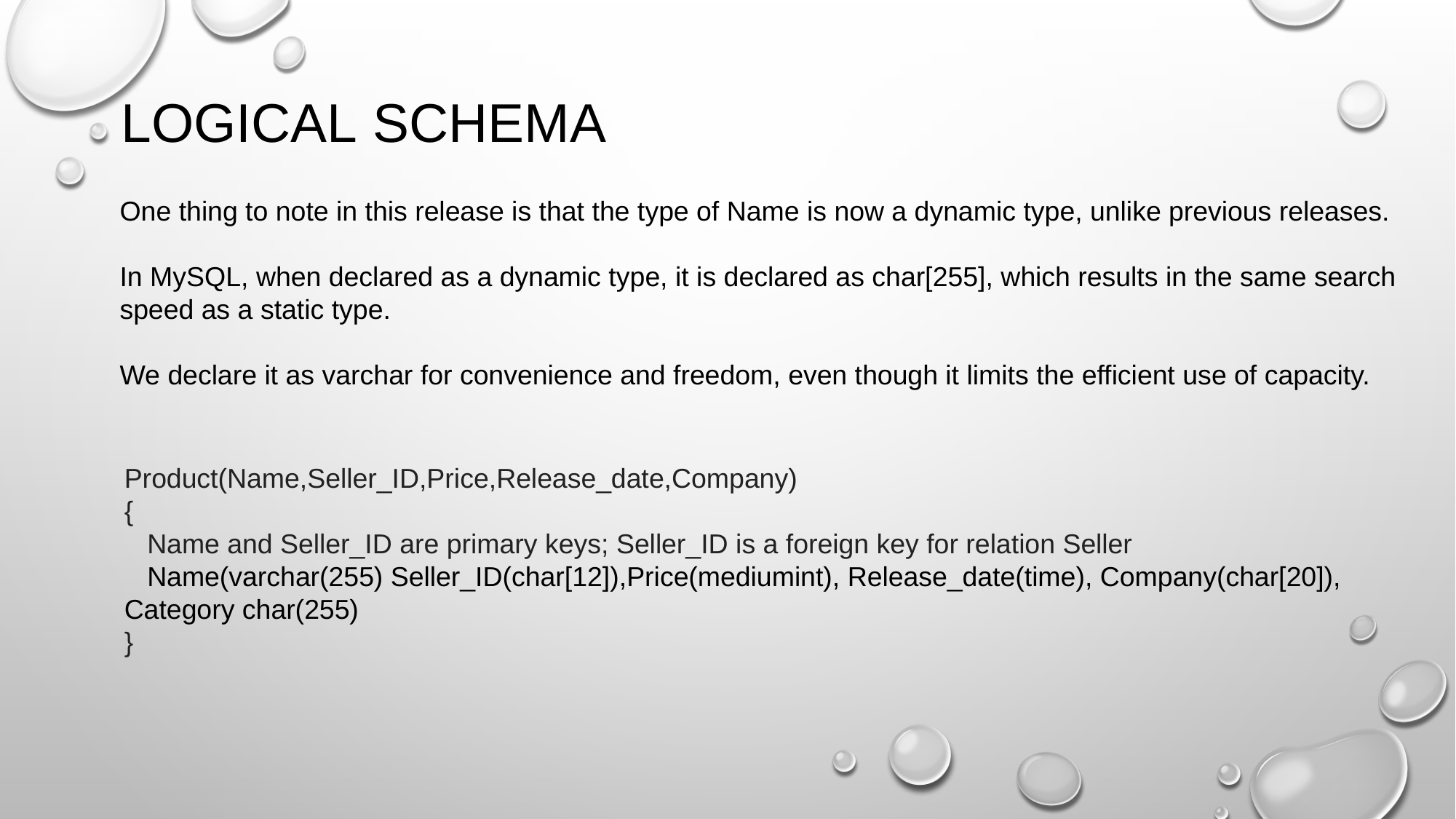

# Logical schema
One thing to note in this release is that the type of Name is now a dynamic type, unlike previous releases.

In MySQL, when declared as a dynamic type, it is declared as char[255], which results in the same search speed as a static type.

We declare it as varchar for convenience and freedom, even though it limits the efficient use of capacity.
Product(Name,Seller_ID,Price,Release_date,Company)
{
   Name and Seller_ID are primary keys; Seller_ID is a foreign key for relation Seller
   Name(varchar(255) Seller_ID(char[12]),Price(mediumint), Release_date(time), Company(char[20]),   Category char(255)
}